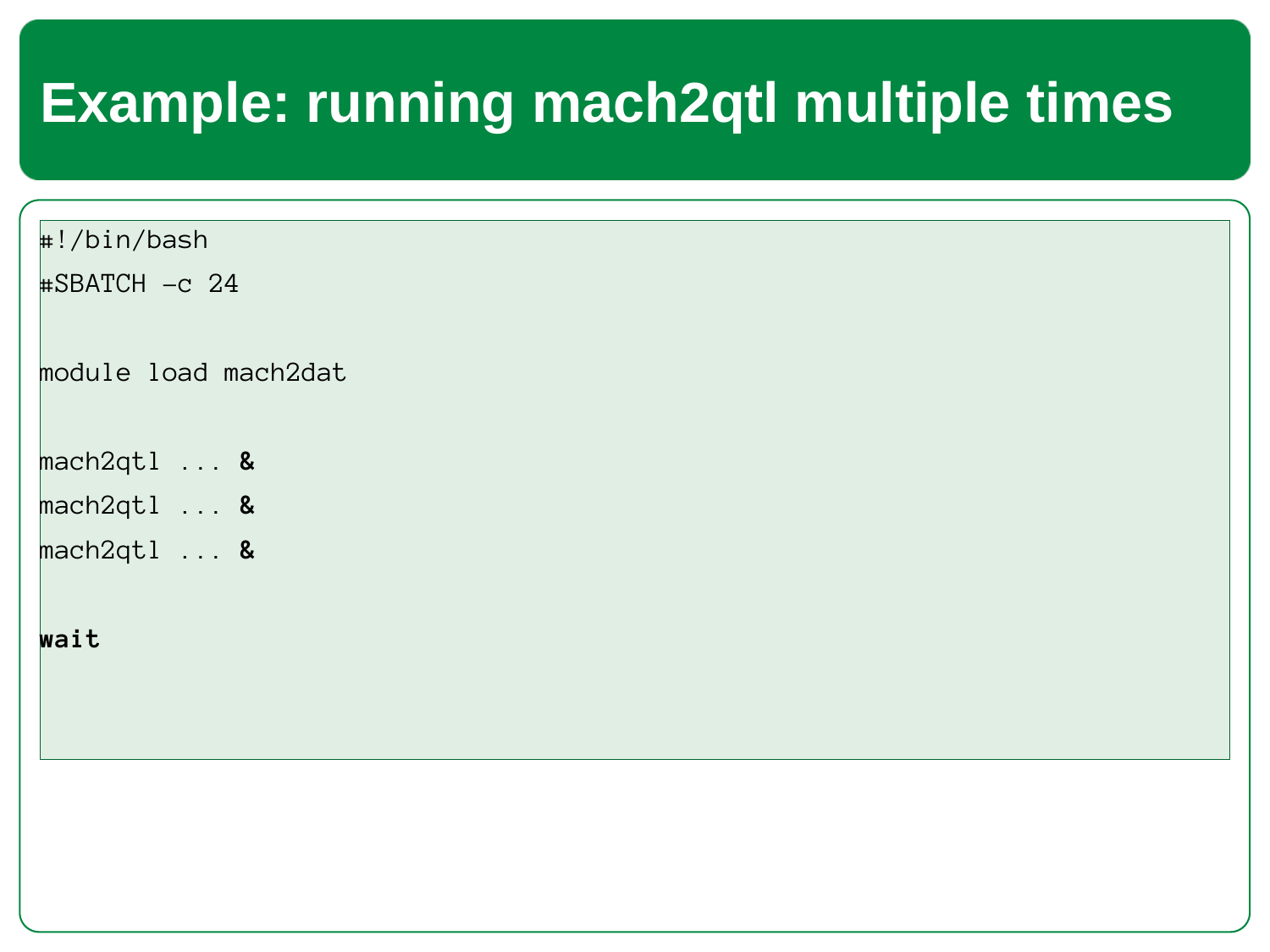

# Example: running mach2qtl multiple times
#!/bin/bash
#SBATCH –c 24

module load mach2dat

mach2qtl ... &
mach2qtl ... &
mach2qtl ... &

wait